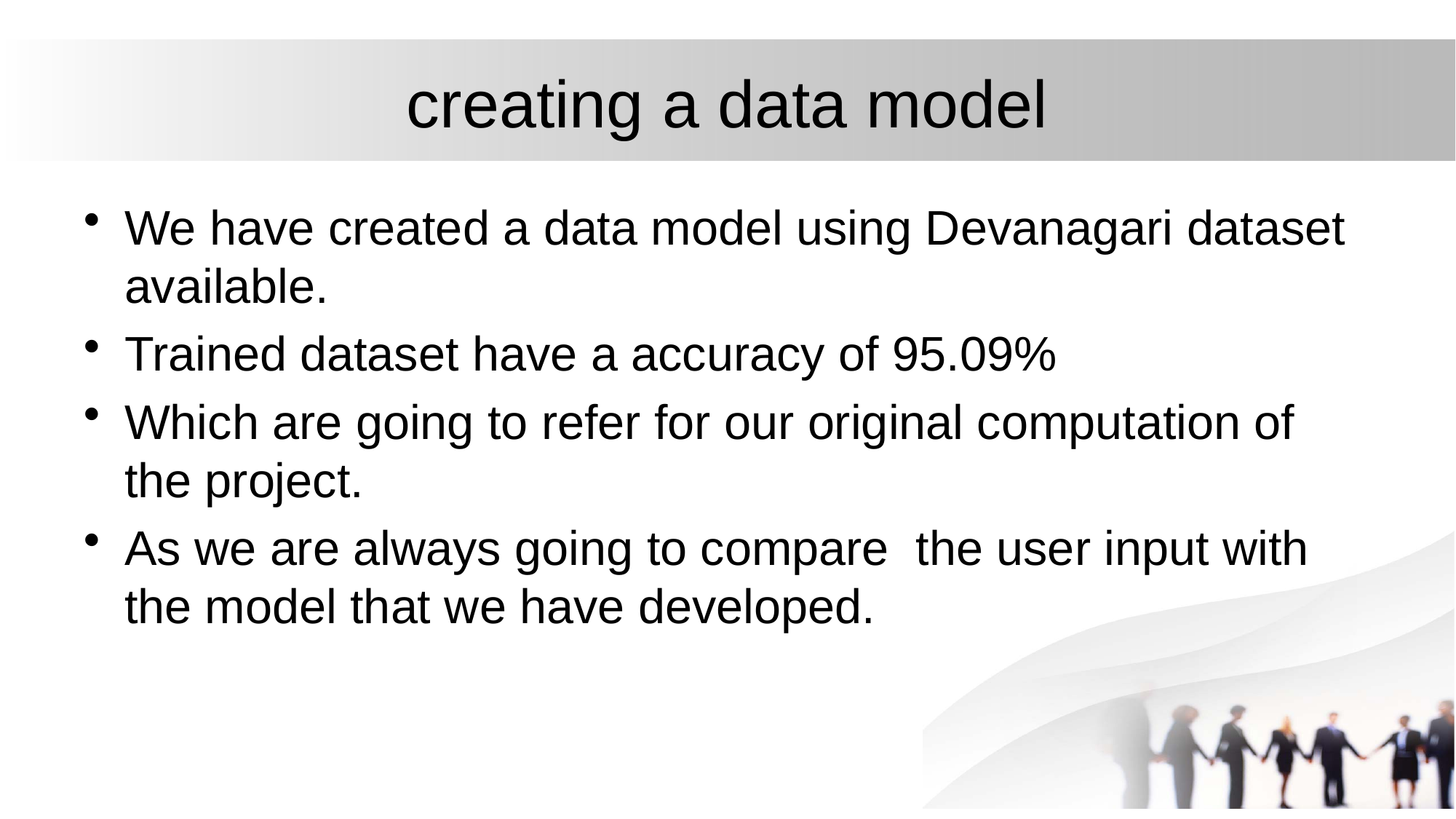

# creating a data model
We have created a data model using Devanagari dataset available.
Trained dataset have a accuracy of 95.09%
Which are going to refer for our original computation of the project.
As we are always going to compare  the user input with the model that we have developed.